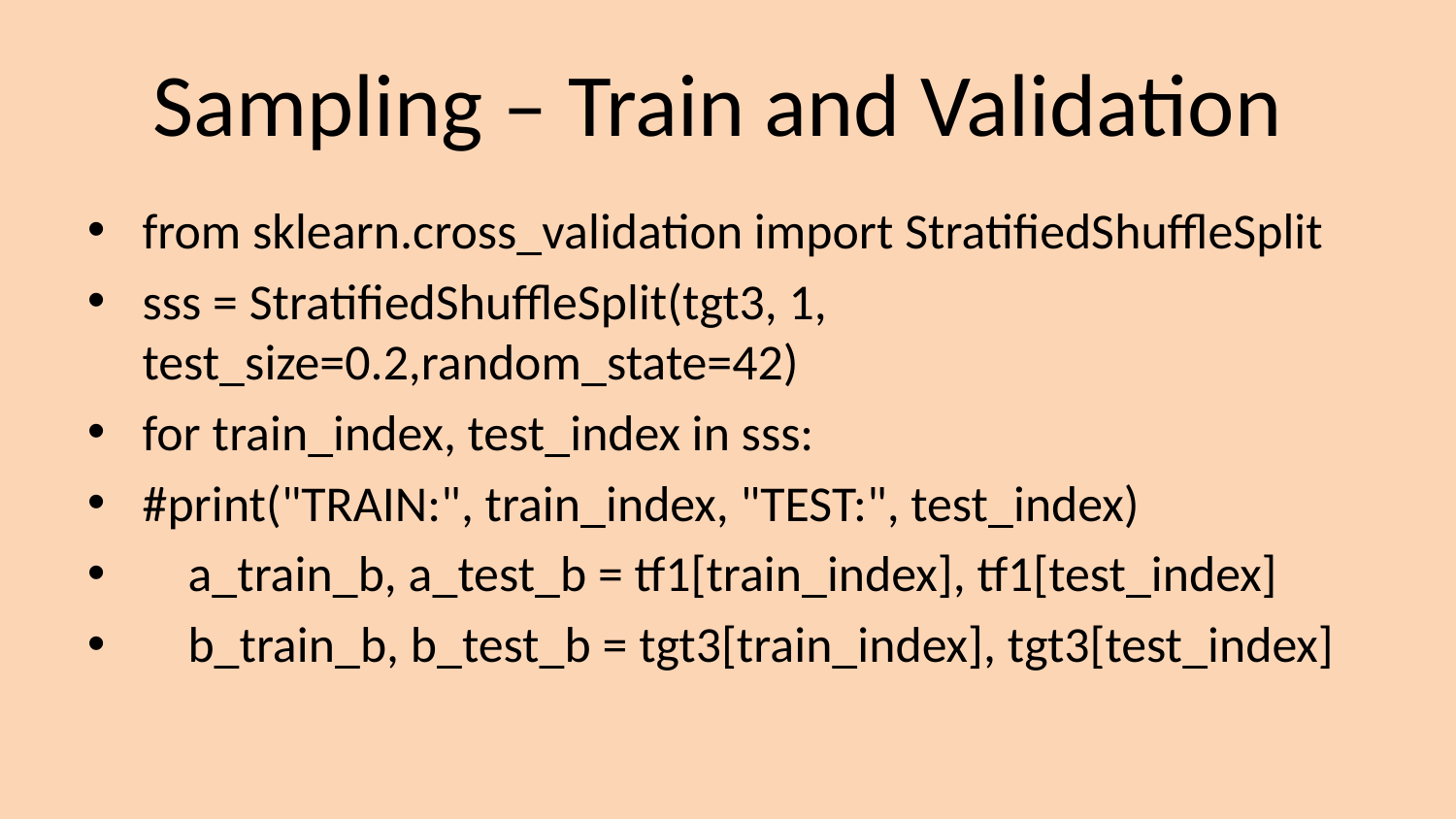

# Sampling – Train and Validation
from sklearn.cross_validation import StratifiedShuffleSplit
sss = StratifiedShuffleSplit(tgt3, 1, test_size=0.2,random_state=42)
for train_index, test_index in sss:
#print("TRAIN:", train_index, "TEST:", test_index)
    a_train_b, a_test_b = tf1[train_index], tf1[test_index]
    b_train_b, b_test_b = tgt3[train_index], tgt3[test_index]